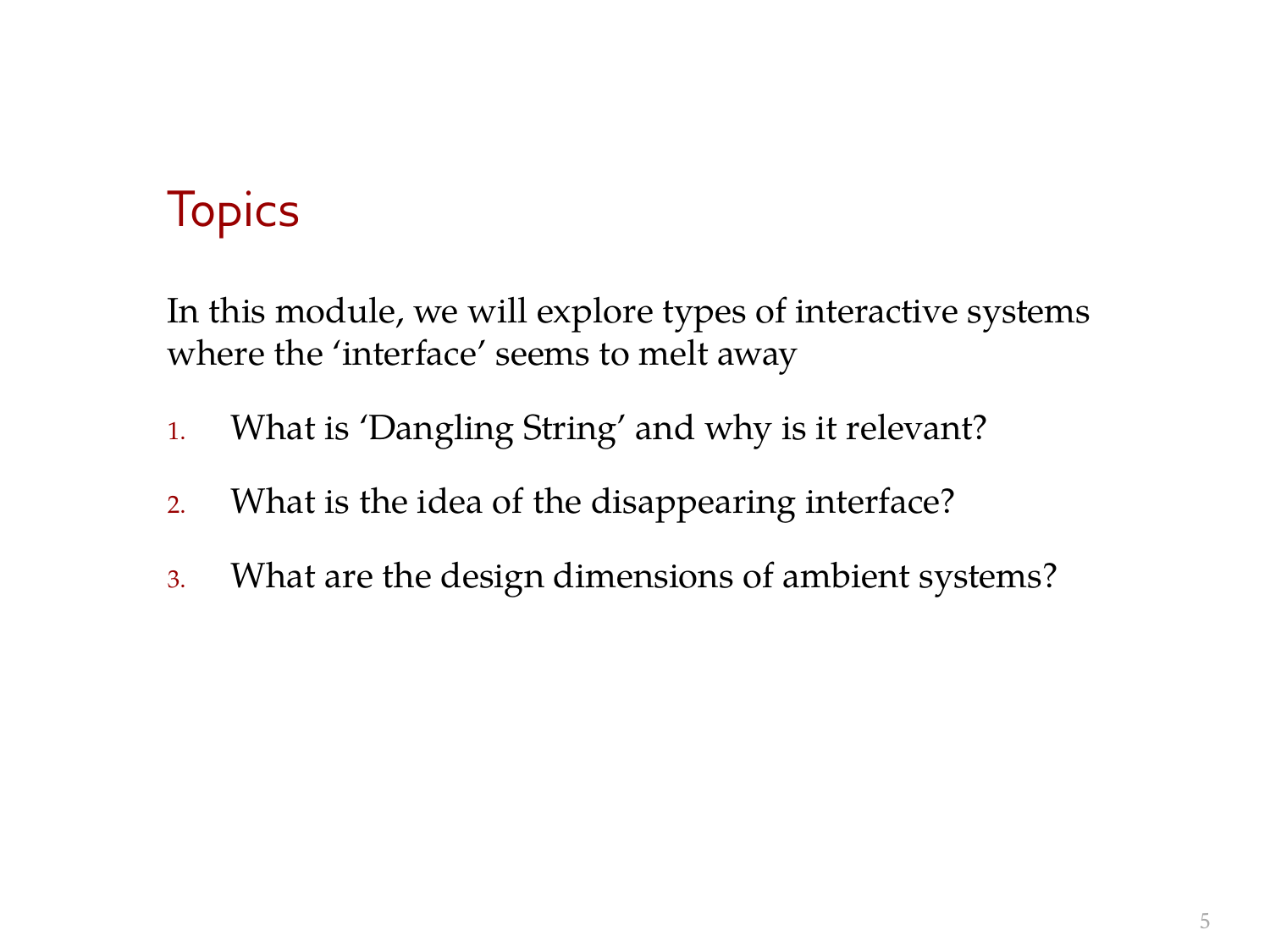

# Topics
In this module, we will explore types of interactive systems where the ‘interface’ seems to melt away
What is ‘Dangling String’ and why is it relevant?
What is the idea of the disappearing interface?
What are the design dimensions of ambient systems?
5